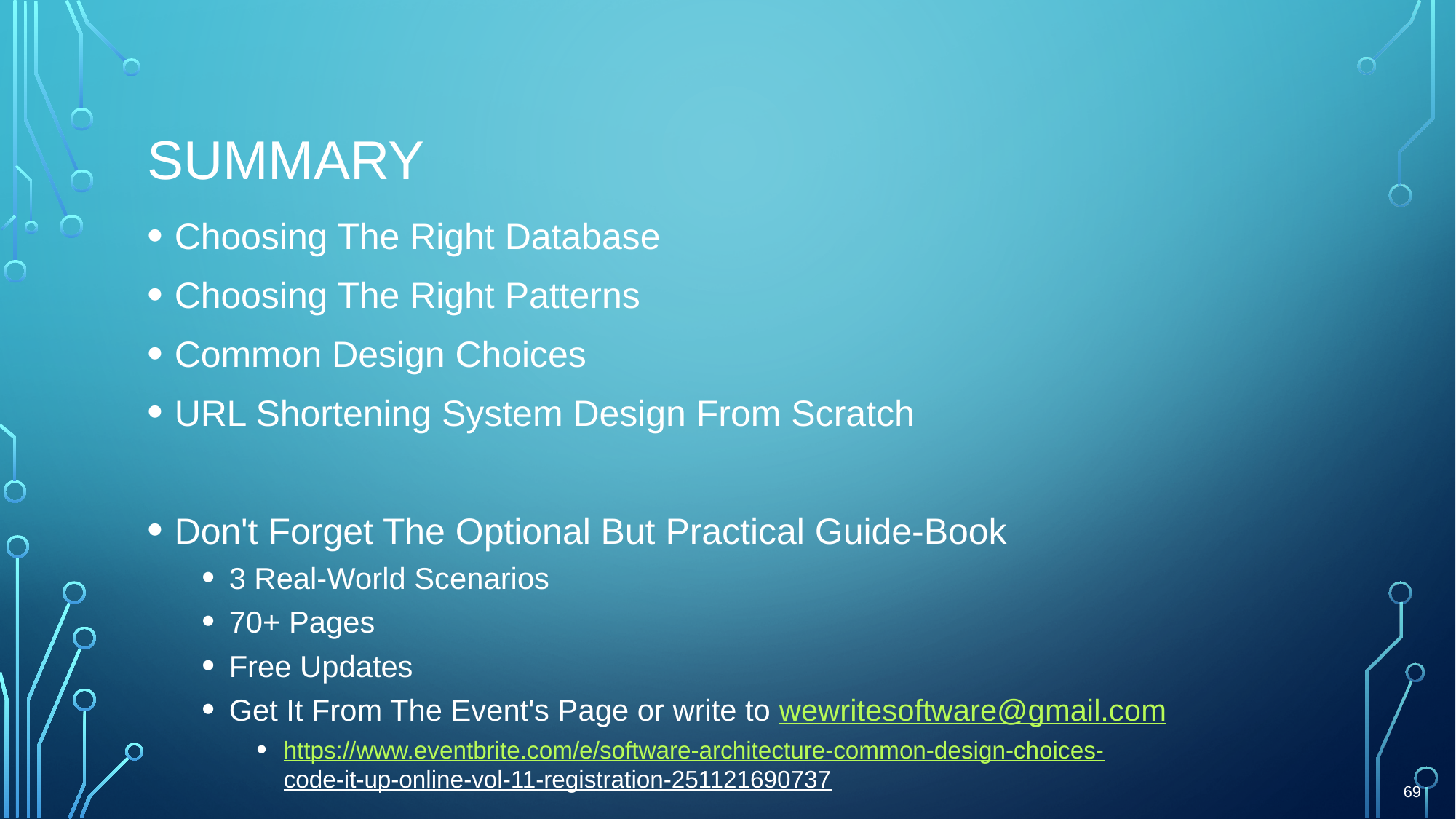

# Summary
Choosing The Right Database
Choosing The Right Patterns
Common Design Choices
URL Shortening System Design From Scratch

Don't Forget The Optional But Practical Guide-Book
3 Real-World Scenarios
70+ Pages
Free Updates
Get It From The Event's Page or write to wewritesoftware@gmail.com
https://www.eventbrite.com/e/software-architecture-common-design-choices-
code-it-up-online-vol-11-registration-251121690737

69